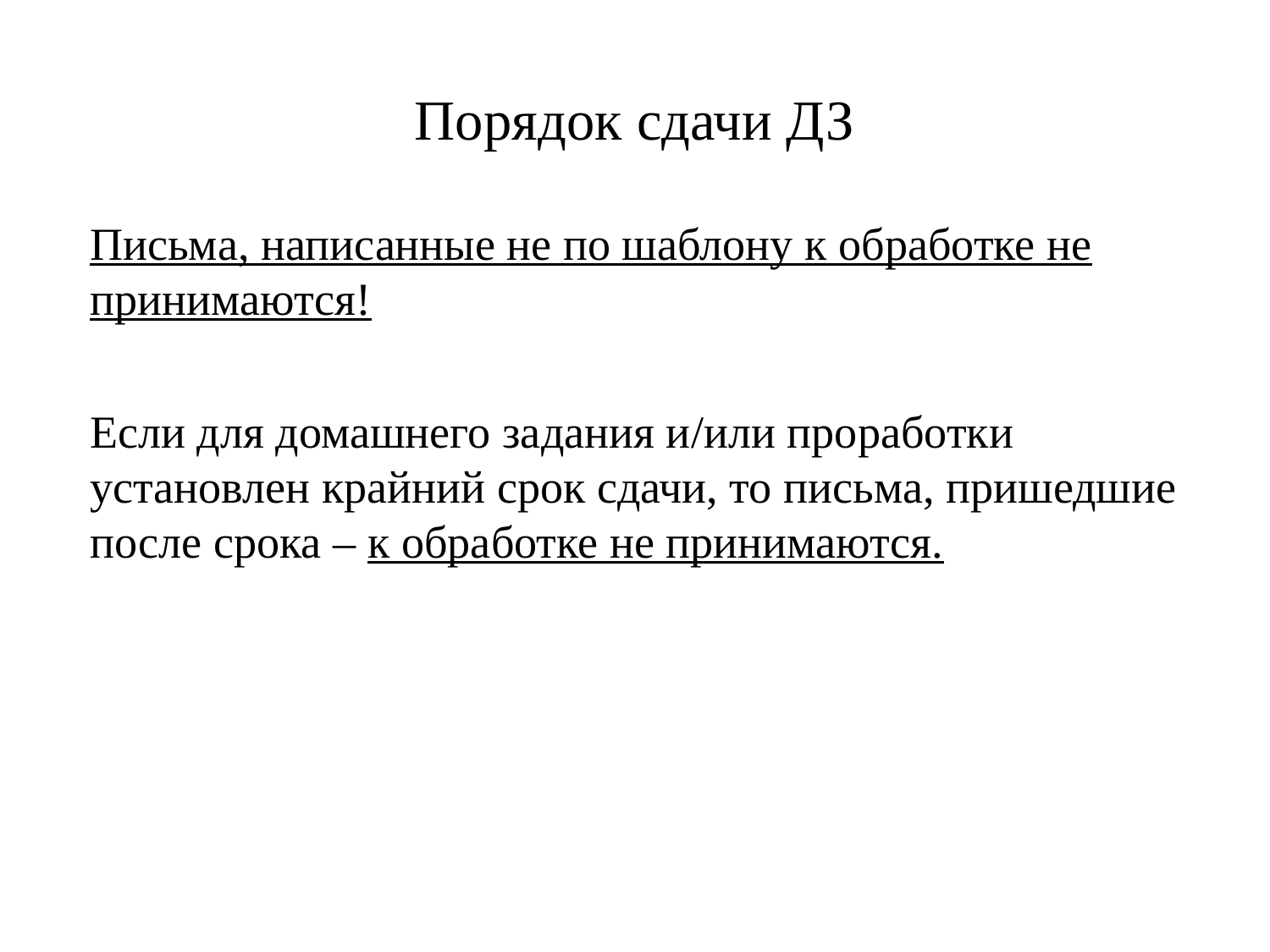

Порядок сдачи ДЗ
	Письма, написанные не по шаблону к обработке не принимаются!

	Если для домашнего задания и/или проработки установлен крайний срок сдачи, то письма, пришедшие после срока – к обработке не принимаются.